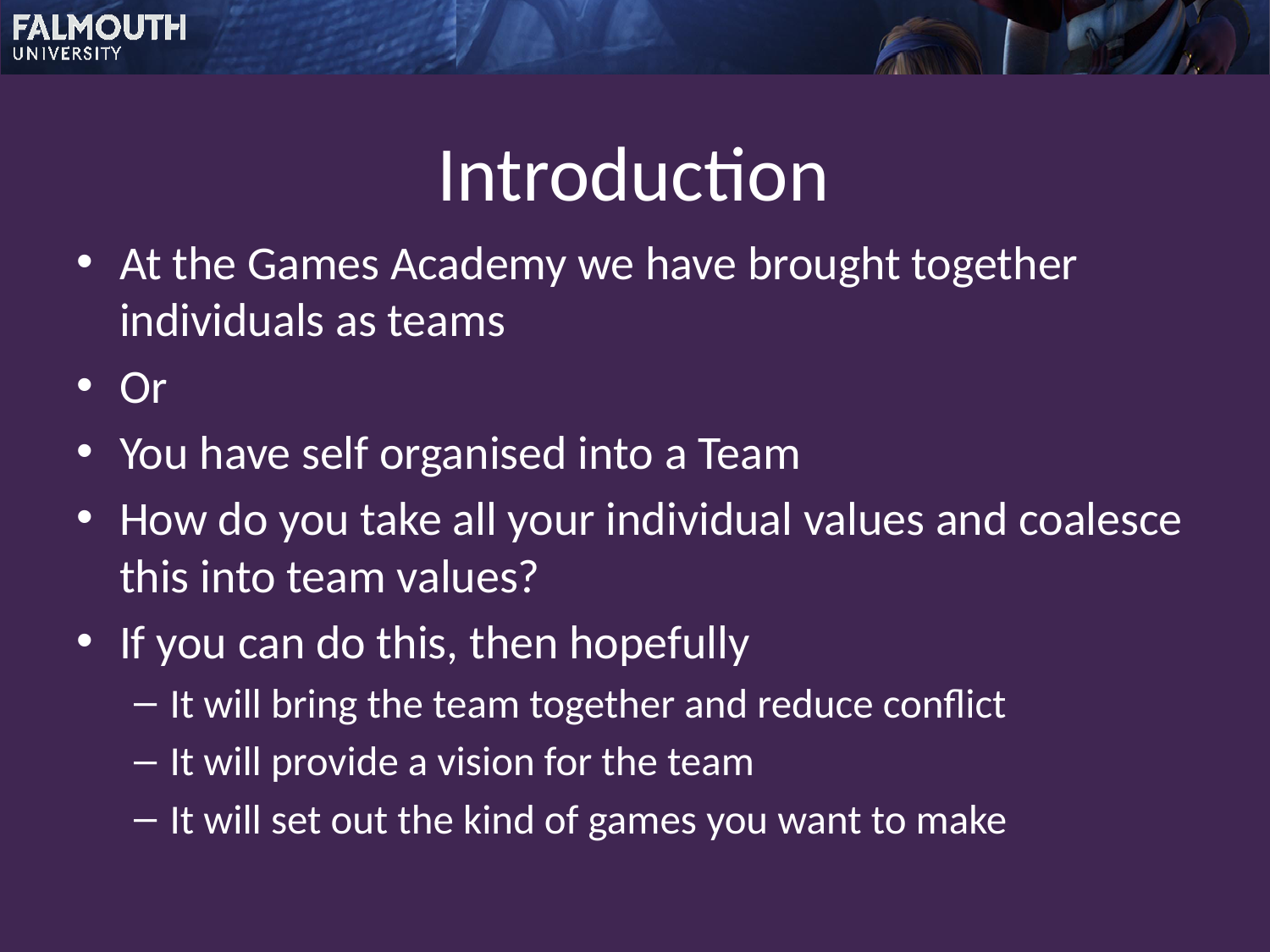

# Introduction
At the Games Academy we have brought together individuals as teams
Or
You have self organised into a Team
How do you take all your individual values and coalesce this into team values?
If you can do this, then hopefully
It will bring the team together and reduce conflict
It will provide a vision for the team
It will set out the kind of games you want to make